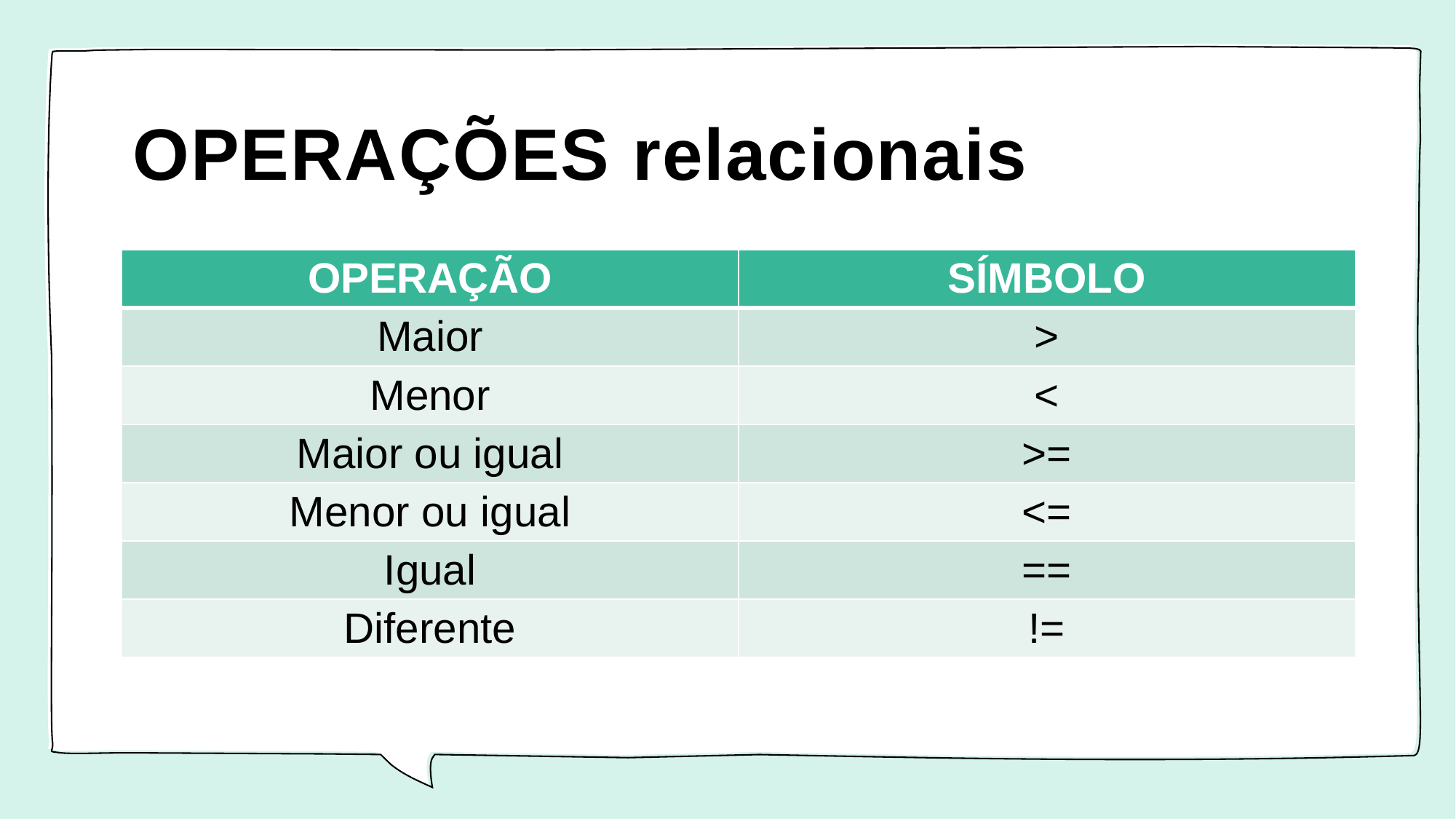

# OPERAÇÕES relacionais
| OPERAÇÃO | SÍMBOLO |
| --- | --- |
| Maior | > |
| Menor | < |
| Maior ou igual | >= |
| Menor ou igual | <= |
| Igual | == |
| Diferente | != |